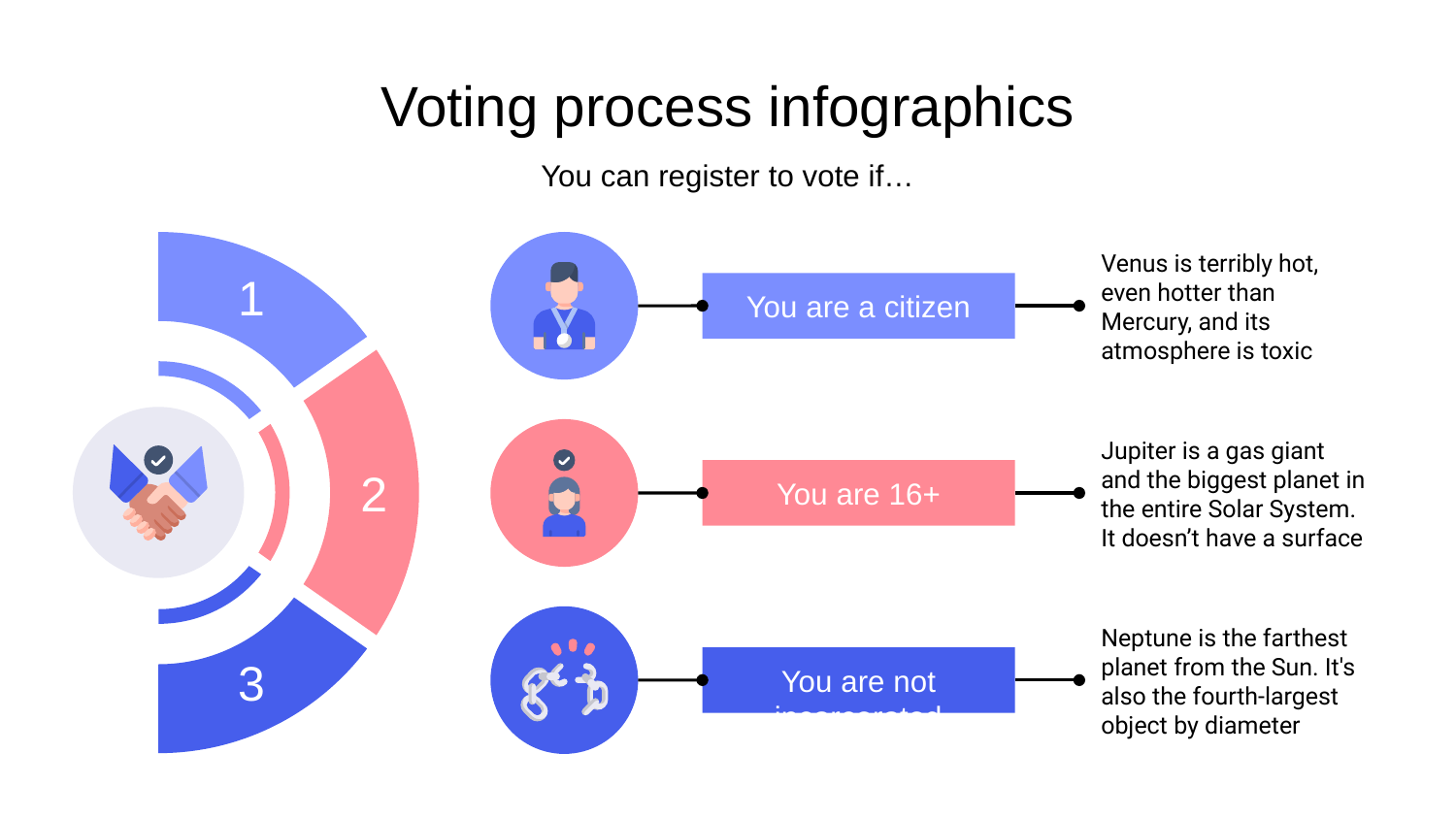

# Voting process infographics
You can register to vote if…

1

2

3

Venus is terribly hot, even hotter than Mercury, and its atmosphere is toxic
You are a citizen

Jupiter is a gas giant and the biggest planet in the entire Solar System. It doesn’t have a surface
You are 16+

Neptune is the farthest planet from the Sun. It's also the fourth-largest object by diameter
You are not incarcerated